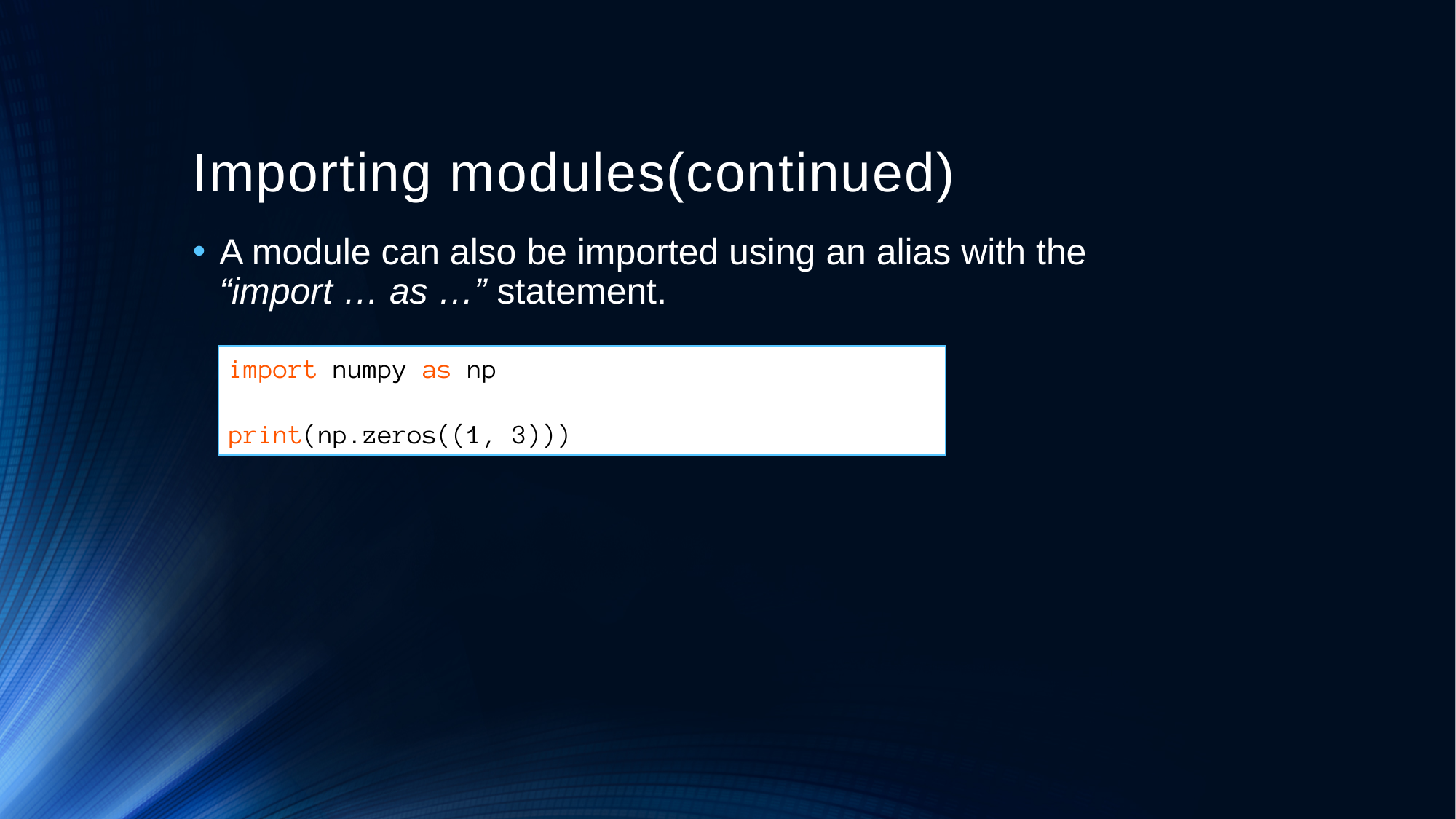

# Importing modules(continued)
A module can also be imported using an alias with the
“import … as …” statement.
import numpy as np

print(np.zeros((1, 3)))